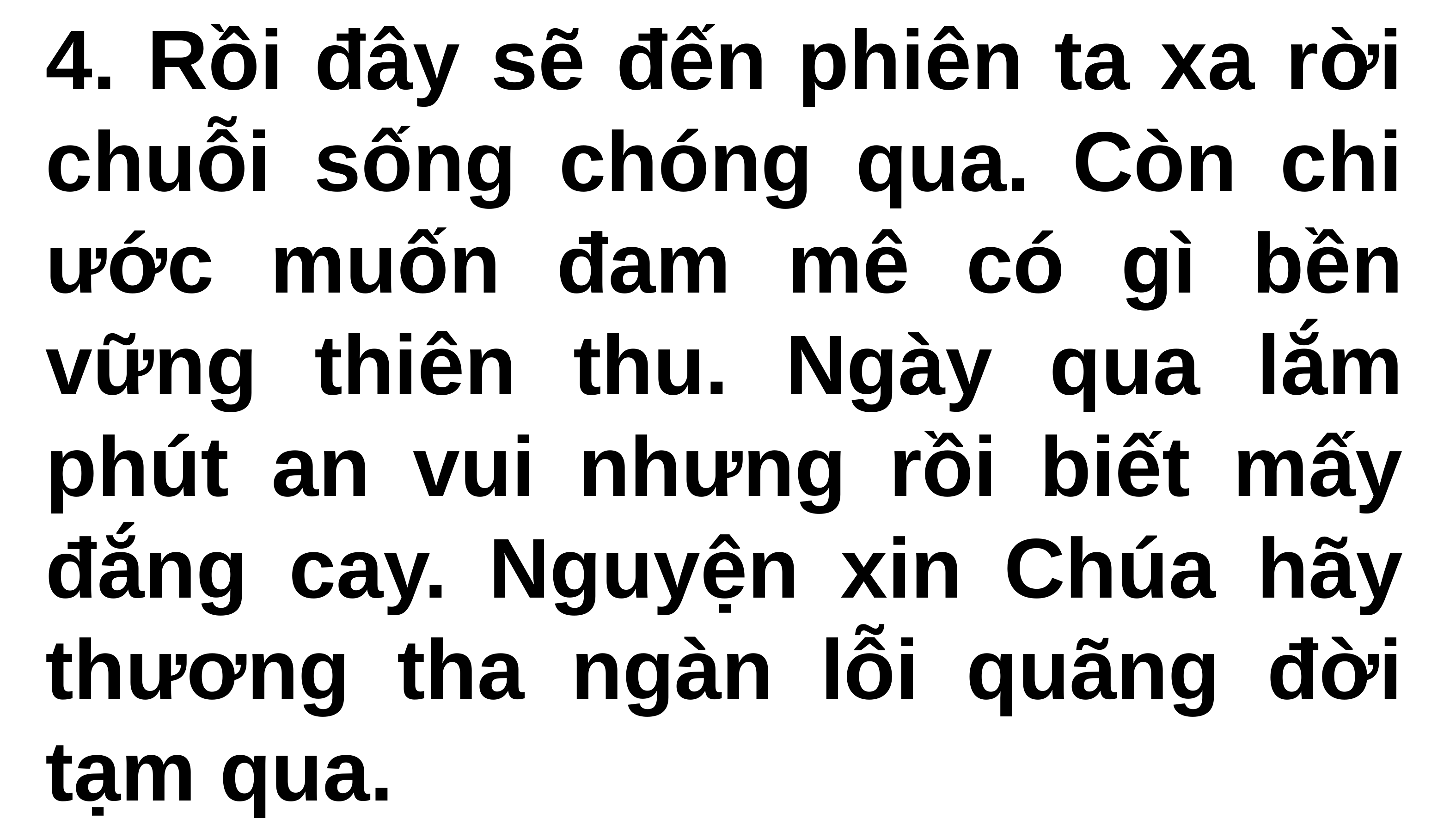

4. Rồi đây sẽ đến phiên ta xa rời chuỗi sống chóng qua. Còn chi ước muốn đam mê có gì bền vững thiên thu. Ngày qua lắm phút an vui nhưng rồi biết mấy đắng cay. Nguyện xin Chúa hãy thương tha ngàn lỗi quãng đời tạm qua.
#